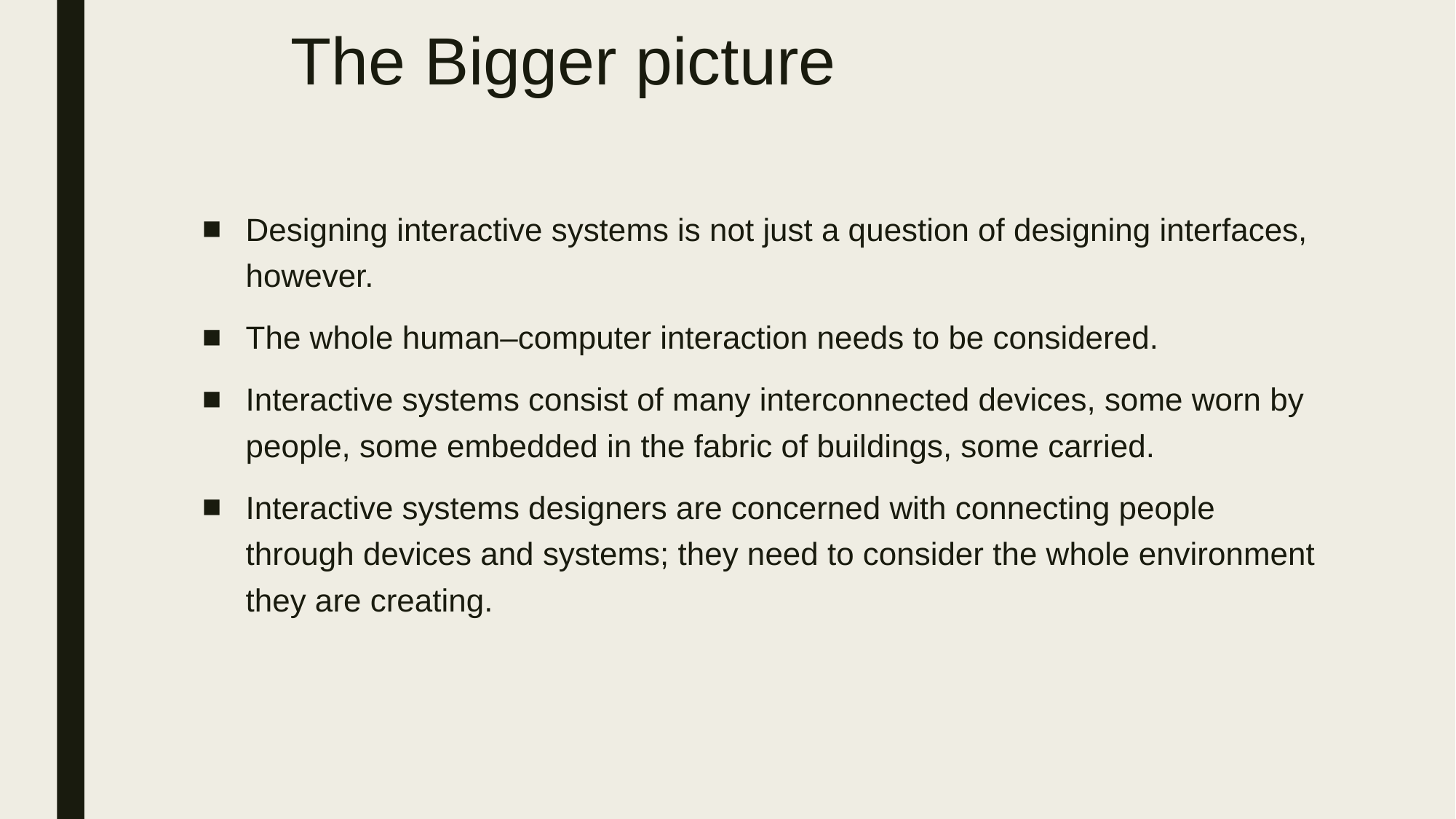

# The Bigger picture
Designing interactive systems is not just a question of designing interfaces, however.
The whole human–computer interaction needs to be considered.
Interactive systems consist of many interconnected devices, some worn by people, some embedded in the fabric of buildings, some carried.
Interactive systems designers are concerned with connecting people through devices and systems; they need to consider the whole environment they are creating.